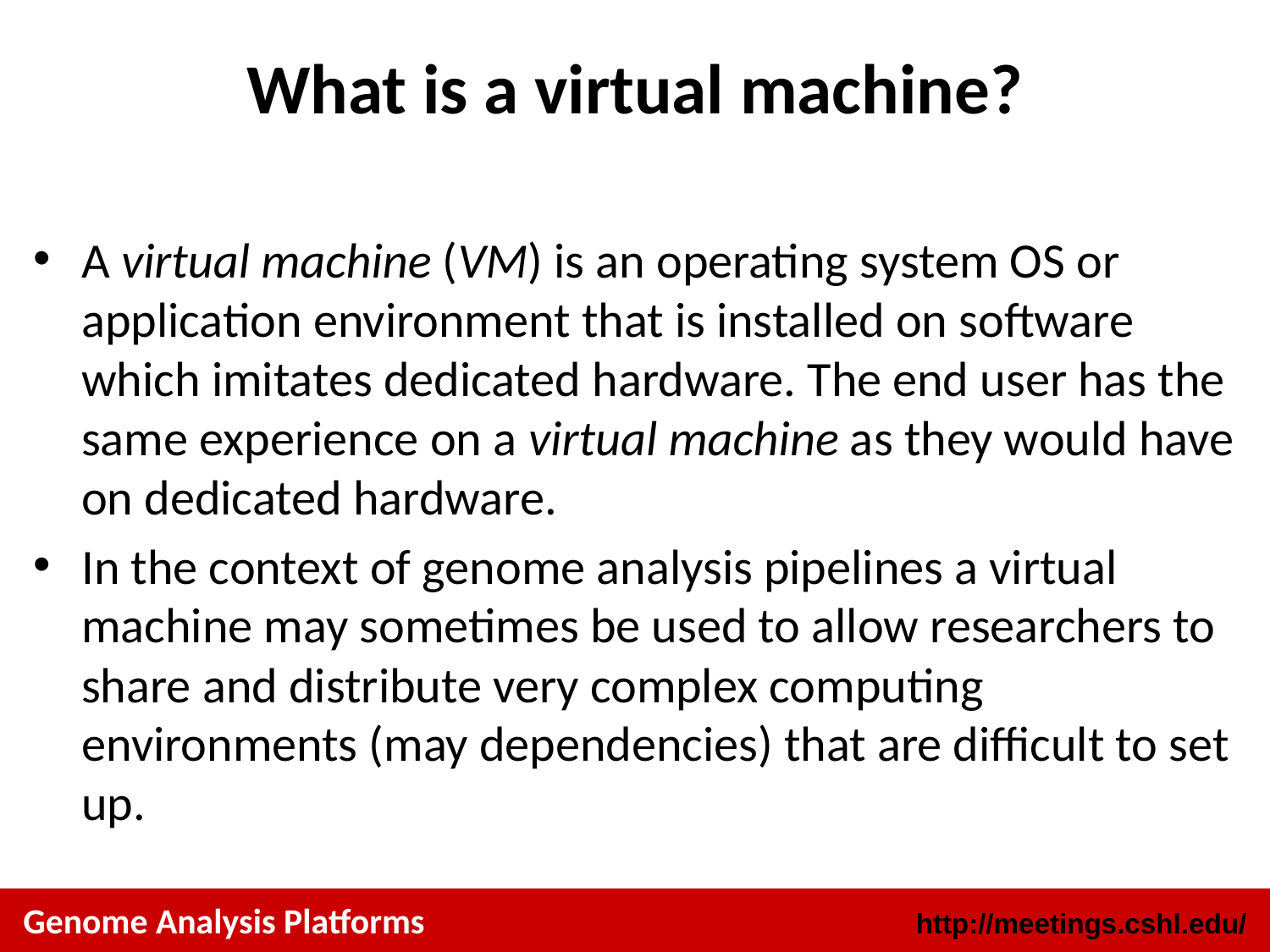

# What is a virtual machine?
A virtual machine (VM) is an operating system OS or application environment that is installed on software which imitates dedicated hardware. The end user has the same experience on a virtual machine as they would have on dedicated hardware.
In the context of genome analysis pipelines a virtual machine may sometimes be used to allow researchers to share and distribute very complex computing environments (may dependencies) that are difficult to set up.